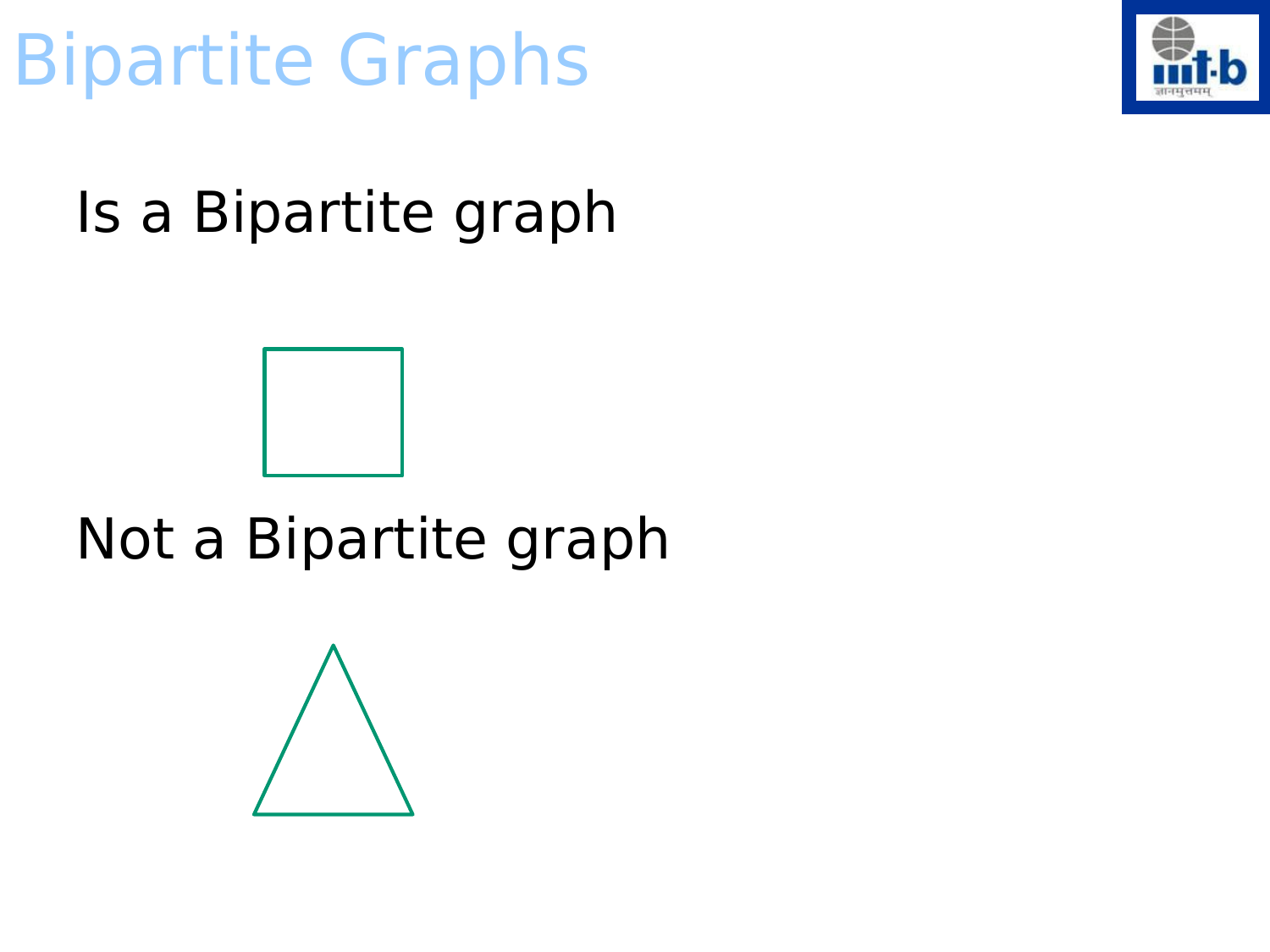

# Bipartite Graphs
Is a Bipartite graph

Not a Bipartite graph